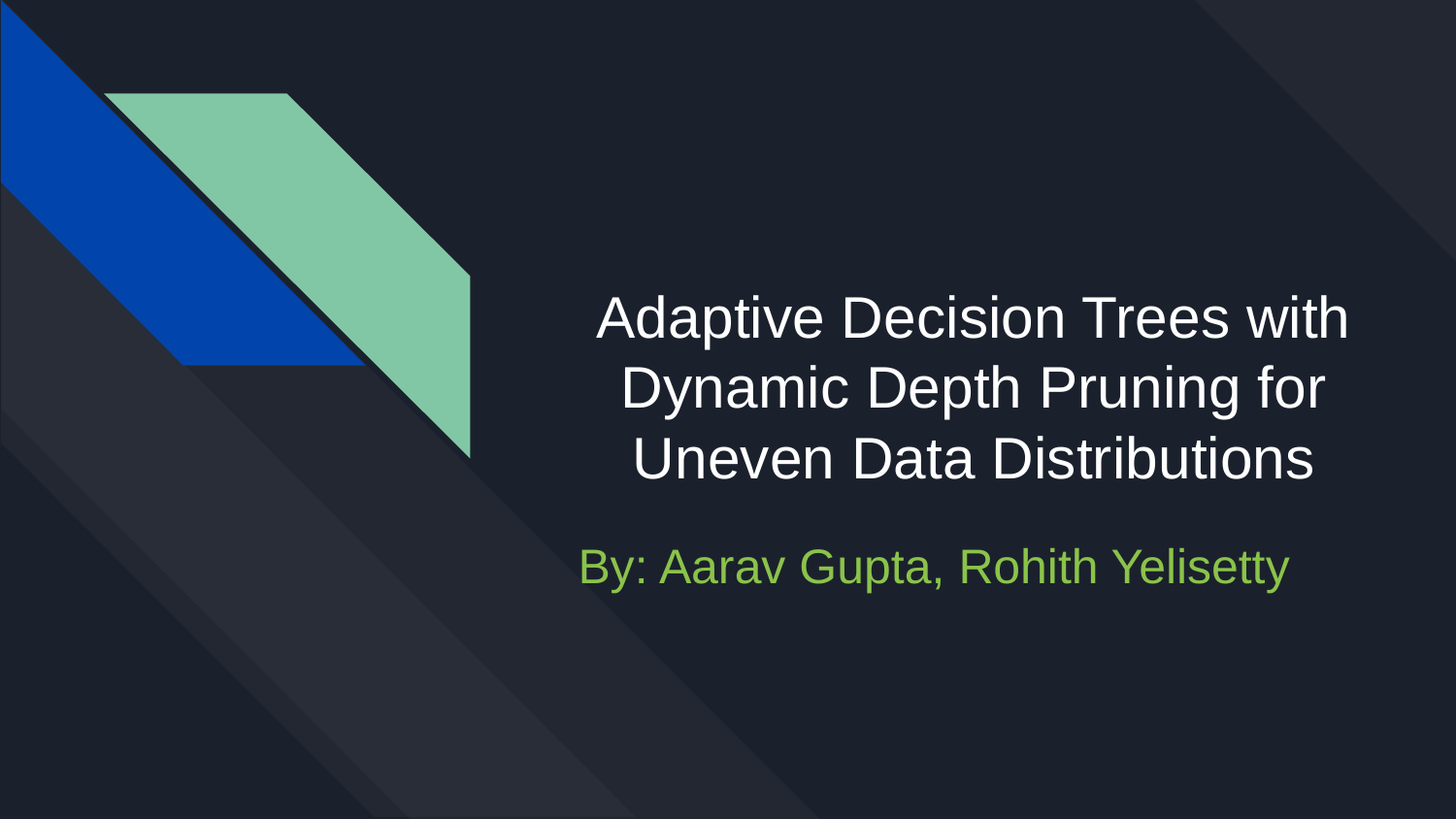

Adaptive Decision Trees with Dynamic Depth Pruning for Uneven Data Distributions
By: Aarav Gupta, Rohith Yelisetty